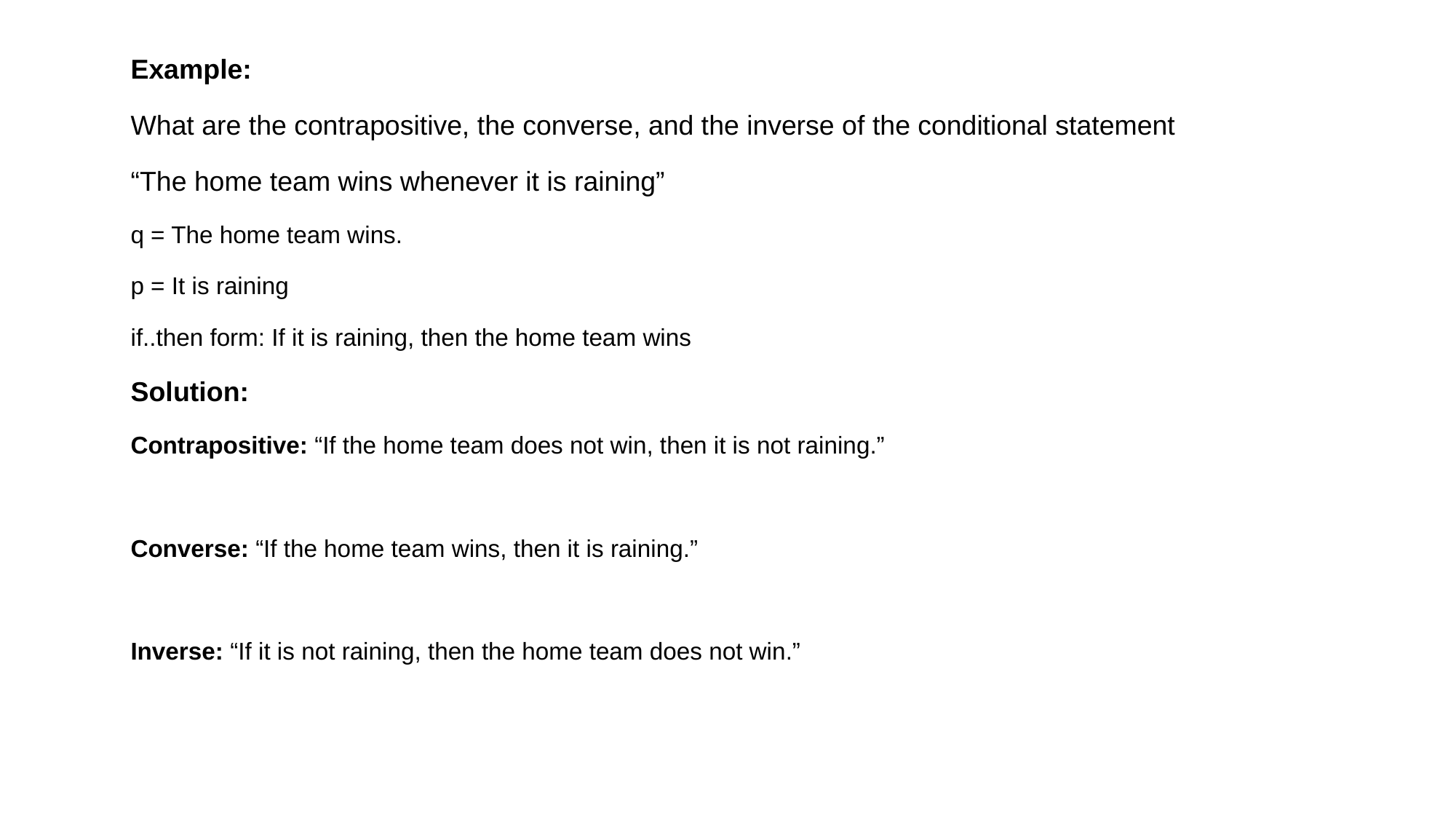

Example:
What are the contrapositive, the converse, and the inverse of the conditional statement
“The home team wins whenever it is raining”
q = The home team wins.
p = It is raining
if..then form: If it is raining, then the home team wins
Solution:
Contrapositive: “If the home team does not win, then it is not raining.”

Converse: “If the home team wins, then it is raining.”

Inverse: “If it is not raining, then the home team does not win.”